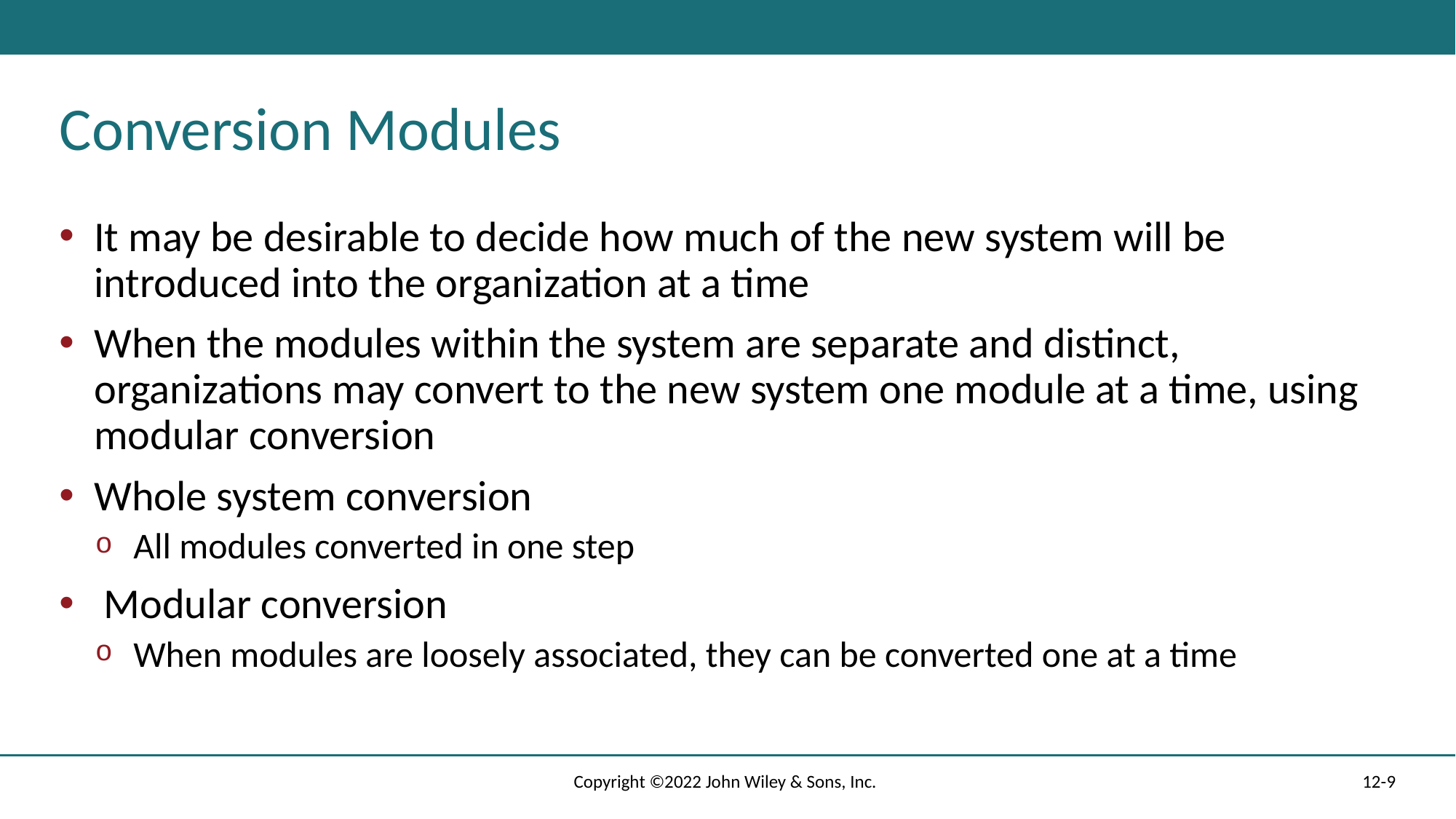

# Conversion Modules
It may be desirable to decide how much of the new system will be introduced into the organization at a time
When the modules within the system are separate and distinct, organizations may convert to the new system one module at a time, using modular conversion
Whole system conversion
All modules converted in one step
 Modular conversion
When modules are loosely associated, they can be converted one at a time
Copyright ©2022 John Wiley & Sons, Inc.
12-9